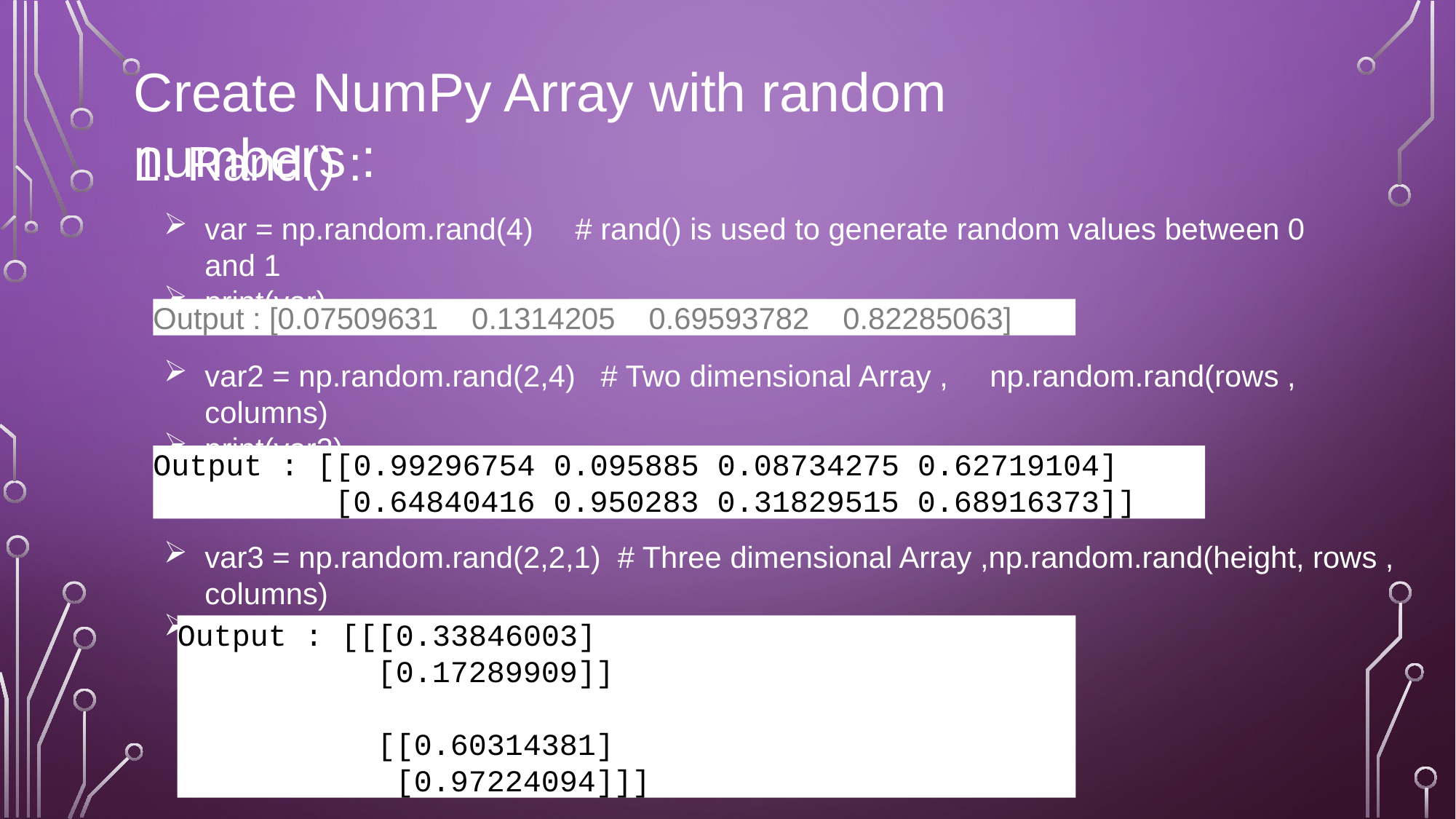

Create NumPy Array with random numbers :
1. Rand() :
var = np.random.rand(4)     # rand() is used to generate random values between 0 and 1
print(var)
Output : [0.07509631    0.1314205    0.69593782    0.82285063]
var2 = np.random.rand(2,4)   # Two dimensional Array ,     np.random.rand(rows , columns)
print(var2)
Output : [[0.99296754 0.095885 0.08734275 0.62719104]
          [0.64840416 0.950283 0.31829515 0.68916373]]
var3 = np.random.rand(2,2,1)  # Three dimensional Array ,np.random.rand(height, rows , columns)
print(var3)
Output : [[[0.33846003]
           [0.17289909]]

           [[0.60314381]
            [0.97224094]]]